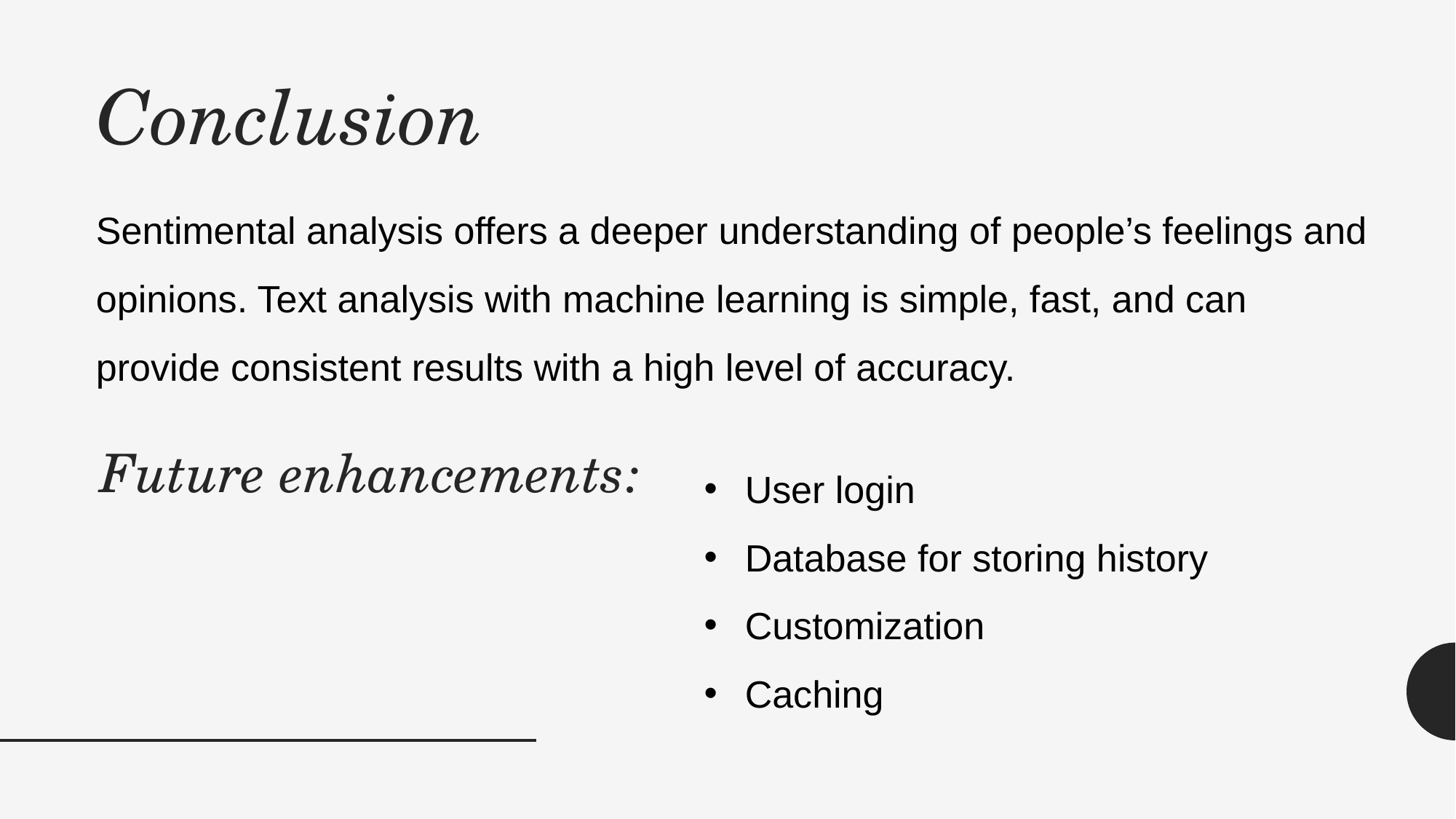

Conclusion
Sentimental analysis offers a deeper understanding of people’s feelings and opinions. Text analysis with machine learning is simple, fast, and can provide consistent results with a high level of accuracy.
Future enhancements:
User login
Database for storing history
Customization
Caching